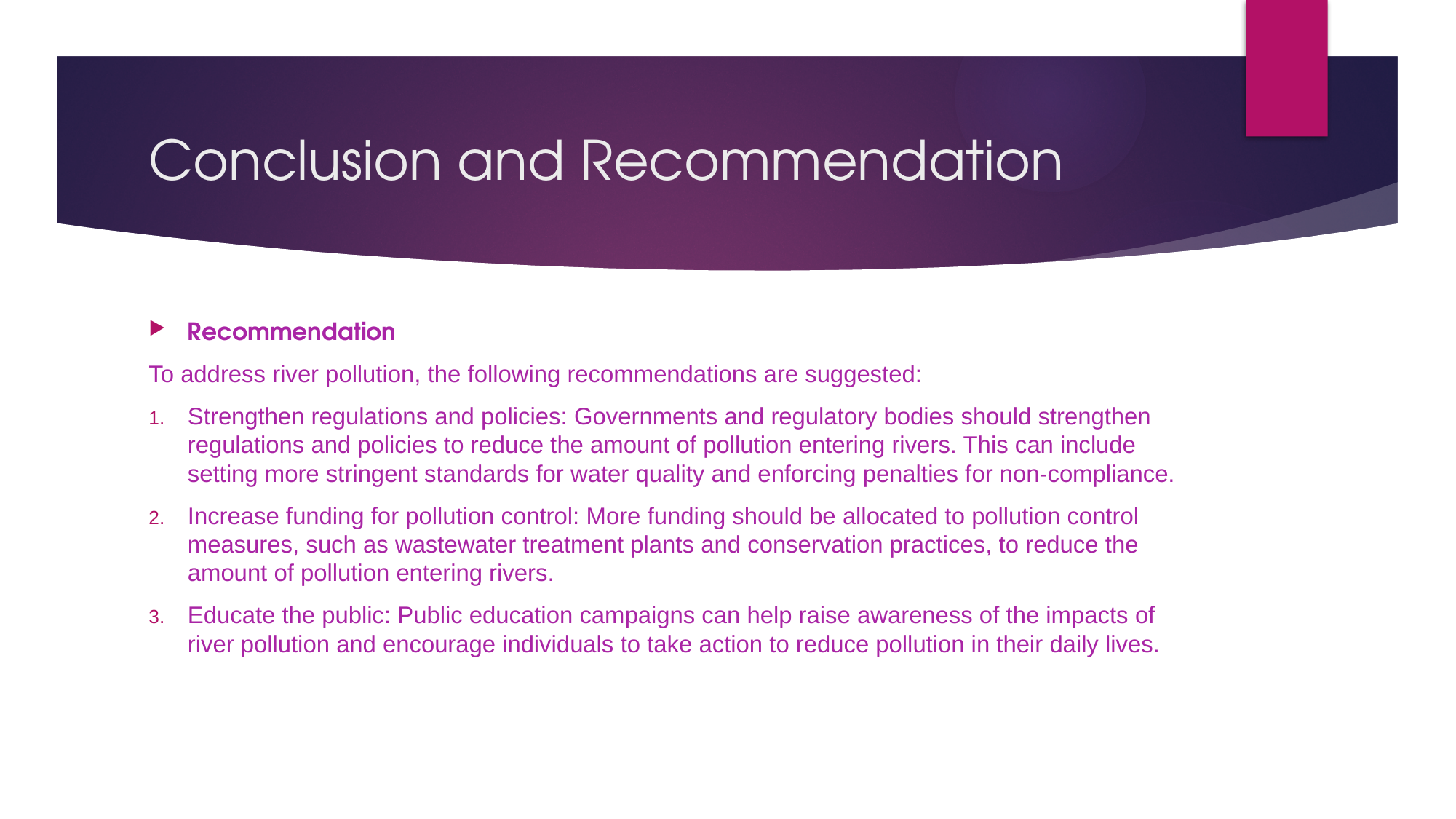

# Conclusion and Recommendation
Recommendation
To address river pollution, the following recommendations are suggested:
Strengthen regulations and policies: Governments and regulatory bodies should strengthen regulations and policies to reduce the amount of pollution entering rivers. This can include setting more stringent standards for water quality and enforcing penalties for non-compliance.
Increase funding for pollution control: More funding should be allocated to pollution control measures, such as wastewater treatment plants and conservation practices, to reduce the amount of pollution entering rivers.
Educate the public: Public education campaigns can help raise awareness of the impacts of river pollution and encourage individuals to take action to reduce pollution in their daily lives.